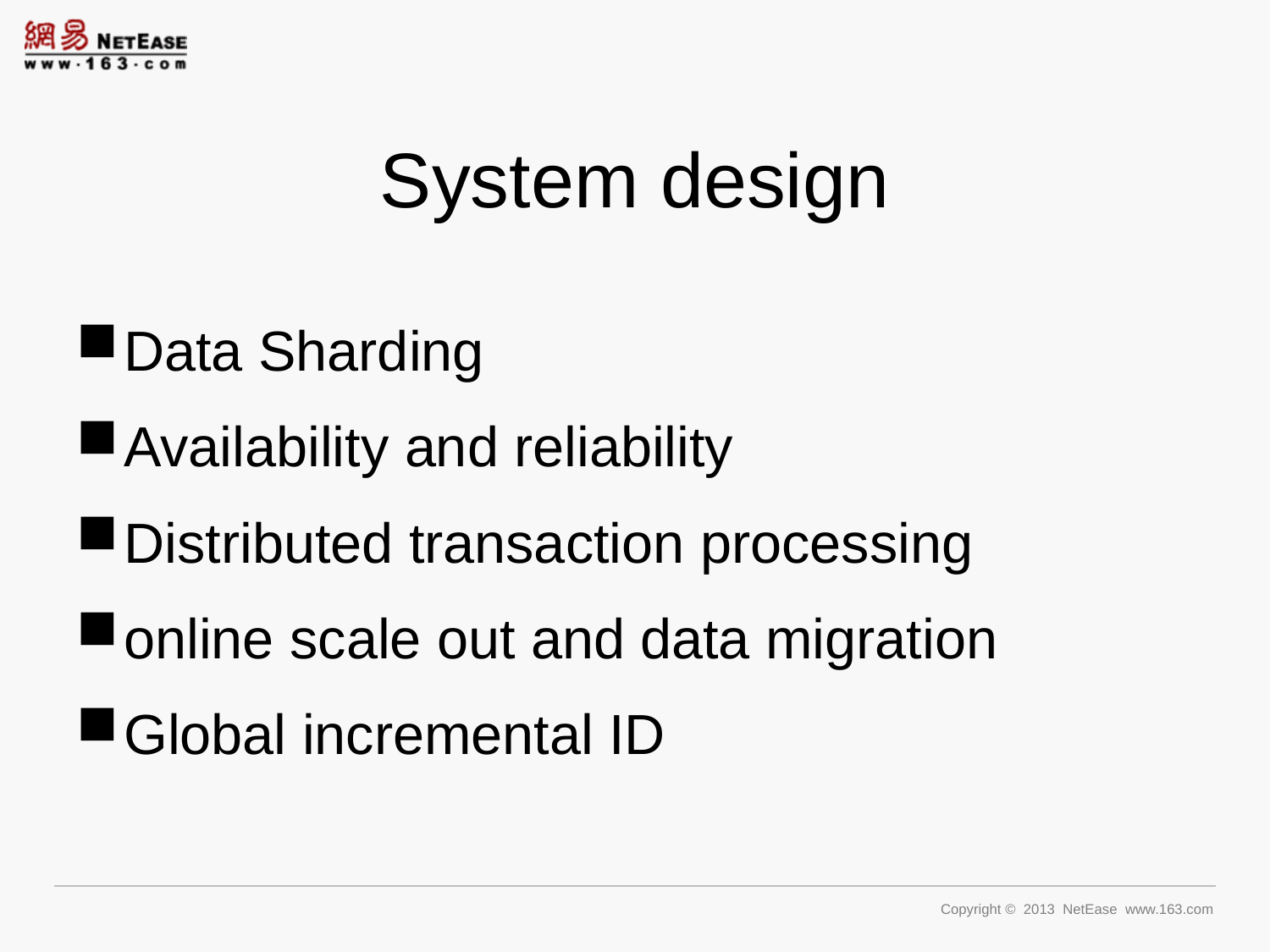

# System design
Data Sharding
Availability and reliability
Distributed transaction processing
online scale out and data migration
Global incremental ID